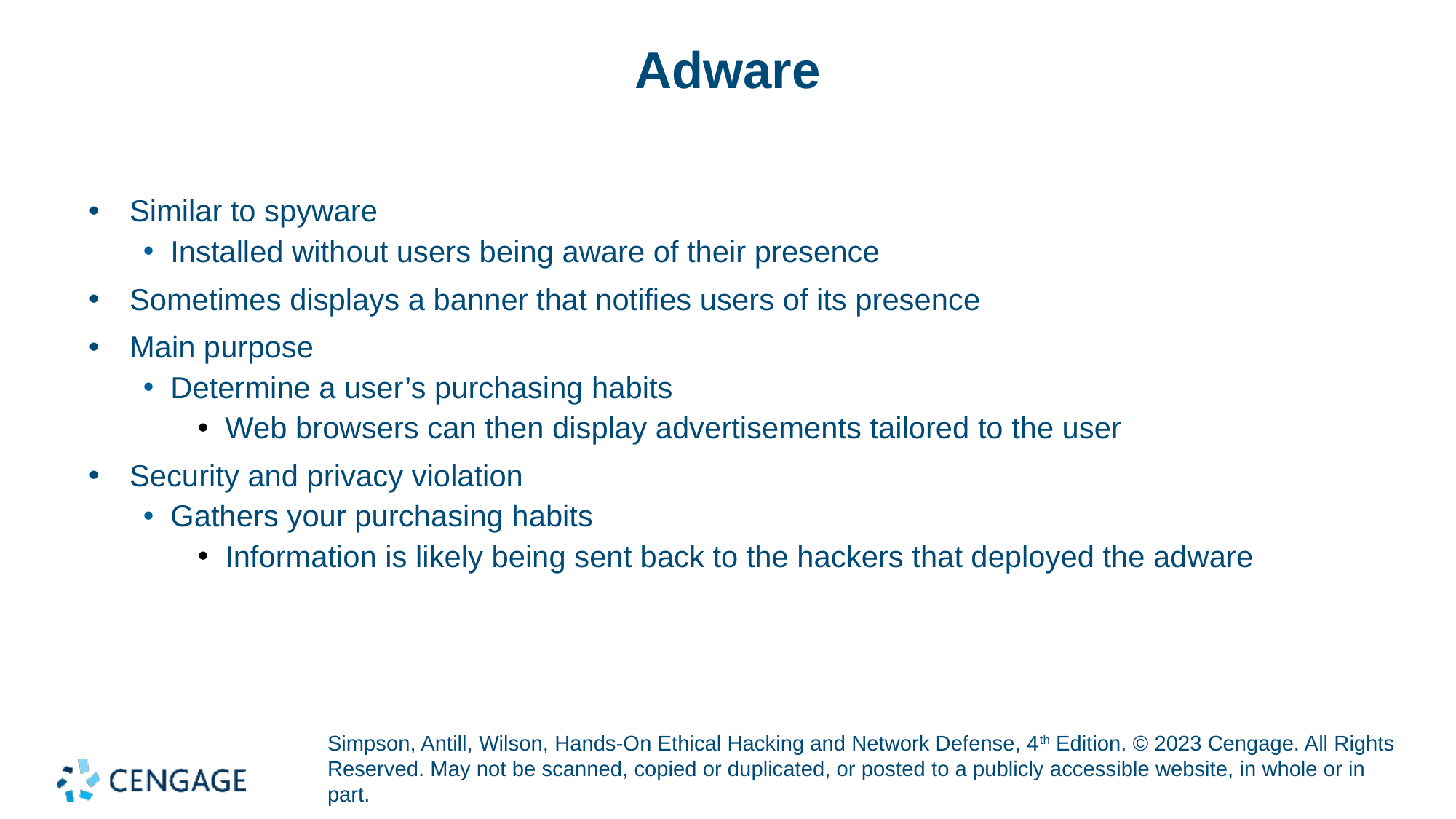

# Adware
Similar to spyware
Installed without users being aware of their presence
Sometimes displays a banner that notifies users of its presence
Main purpose
Determine a user’s purchasing habits
Web browsers can then display advertisements tailored to the user
Security and privacy violation
Gathers your purchasing habits
Information is likely being sent back to the hackers that deployed the adware